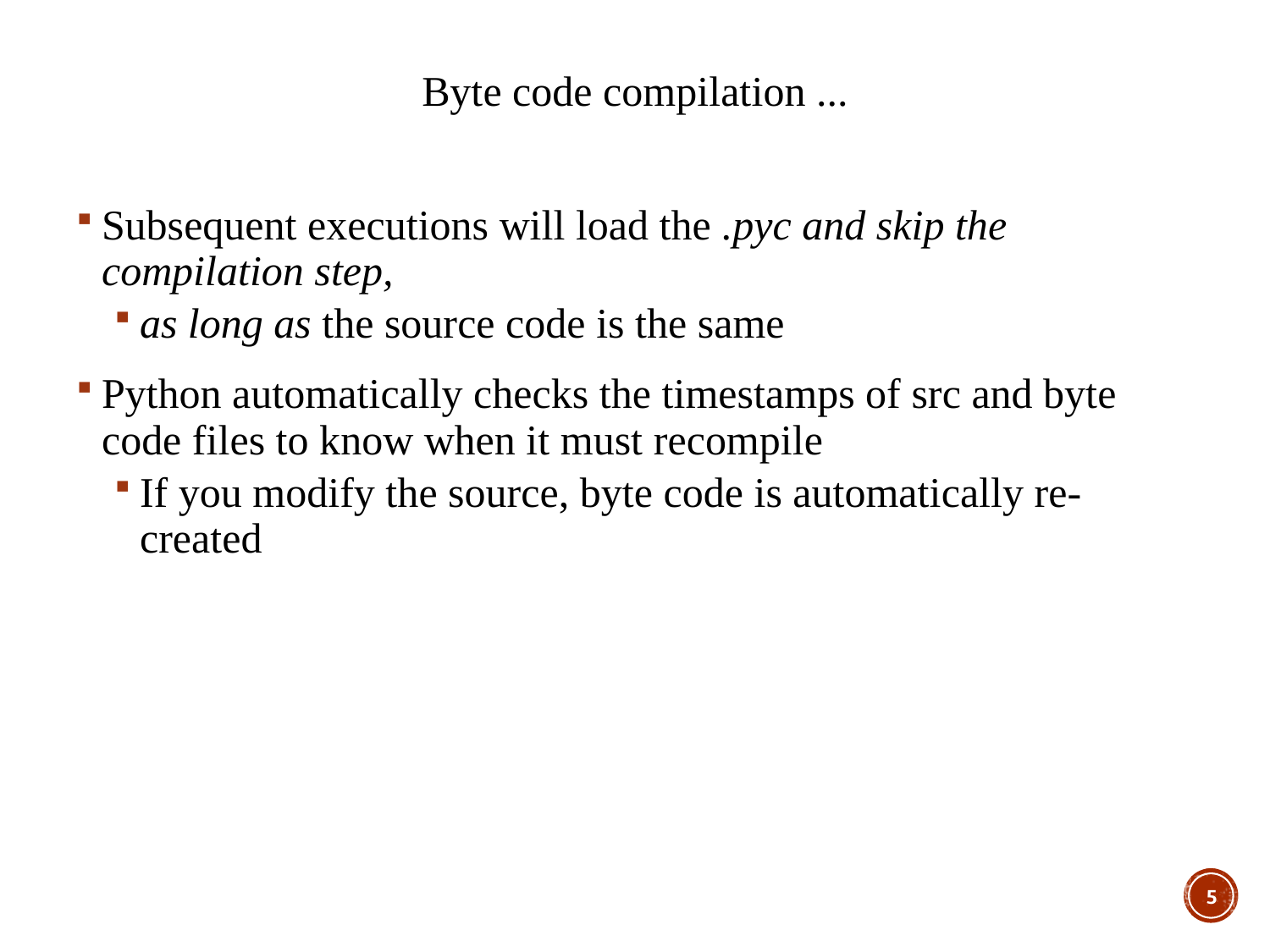

Byte code compilation ...

Subsequent executions will load the .pyc and skip the compilation step,
as long as the source code is the same
Python automatically checks the timestamps of src and byte code files to know when it must recompile
If you modify the source, byte code is automatically re-created
5